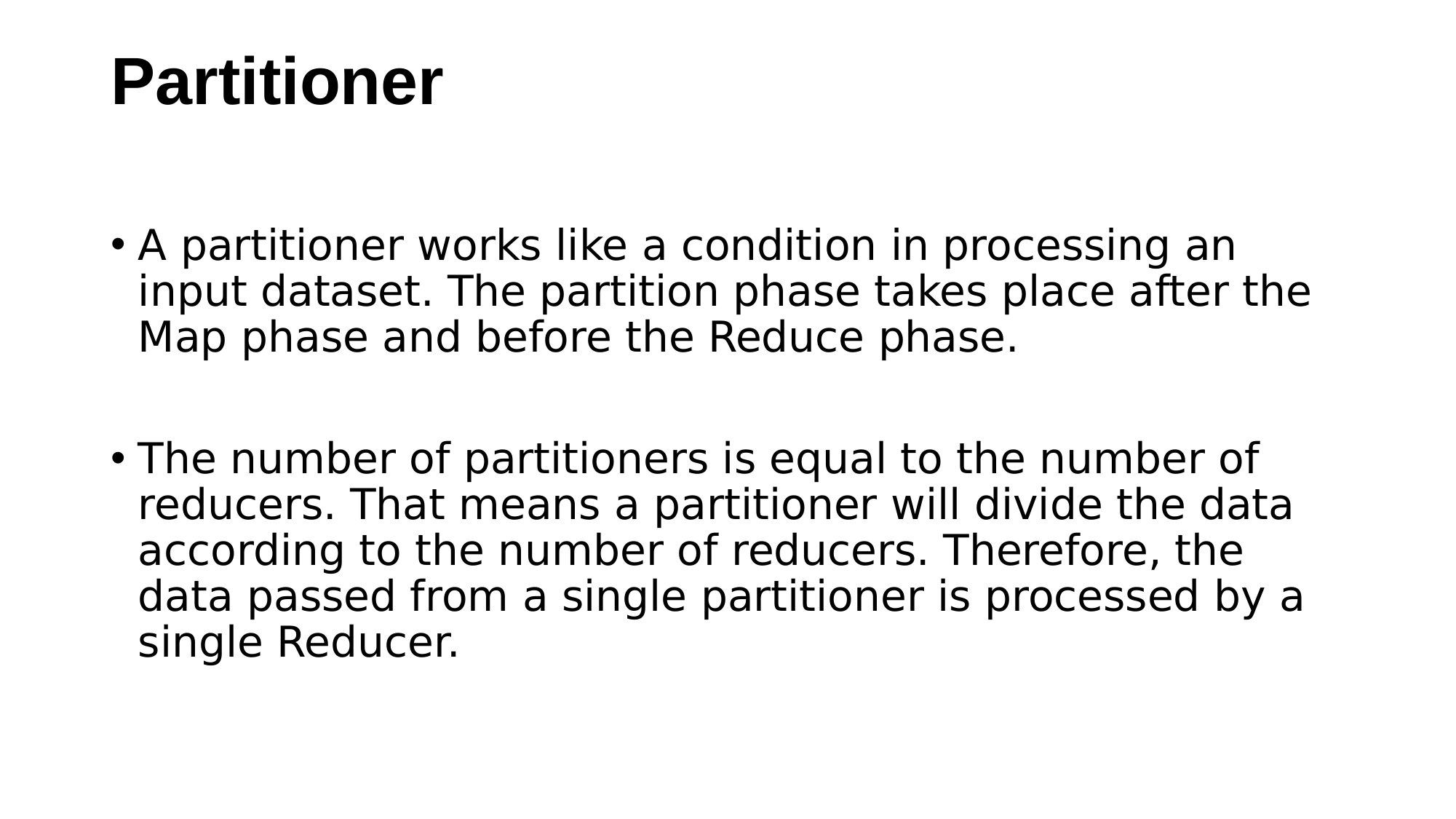

# Partitioner
A partitioner works like a condition in processing an input dataset. The partition phase takes place after the Map phase and before the Reduce phase.

The number of partitioners is equal to the number of reducers. That means a partitioner will divide the data according to the number of reducers. Therefore, the data passed from a single partitioner is processed by a single Reducer.